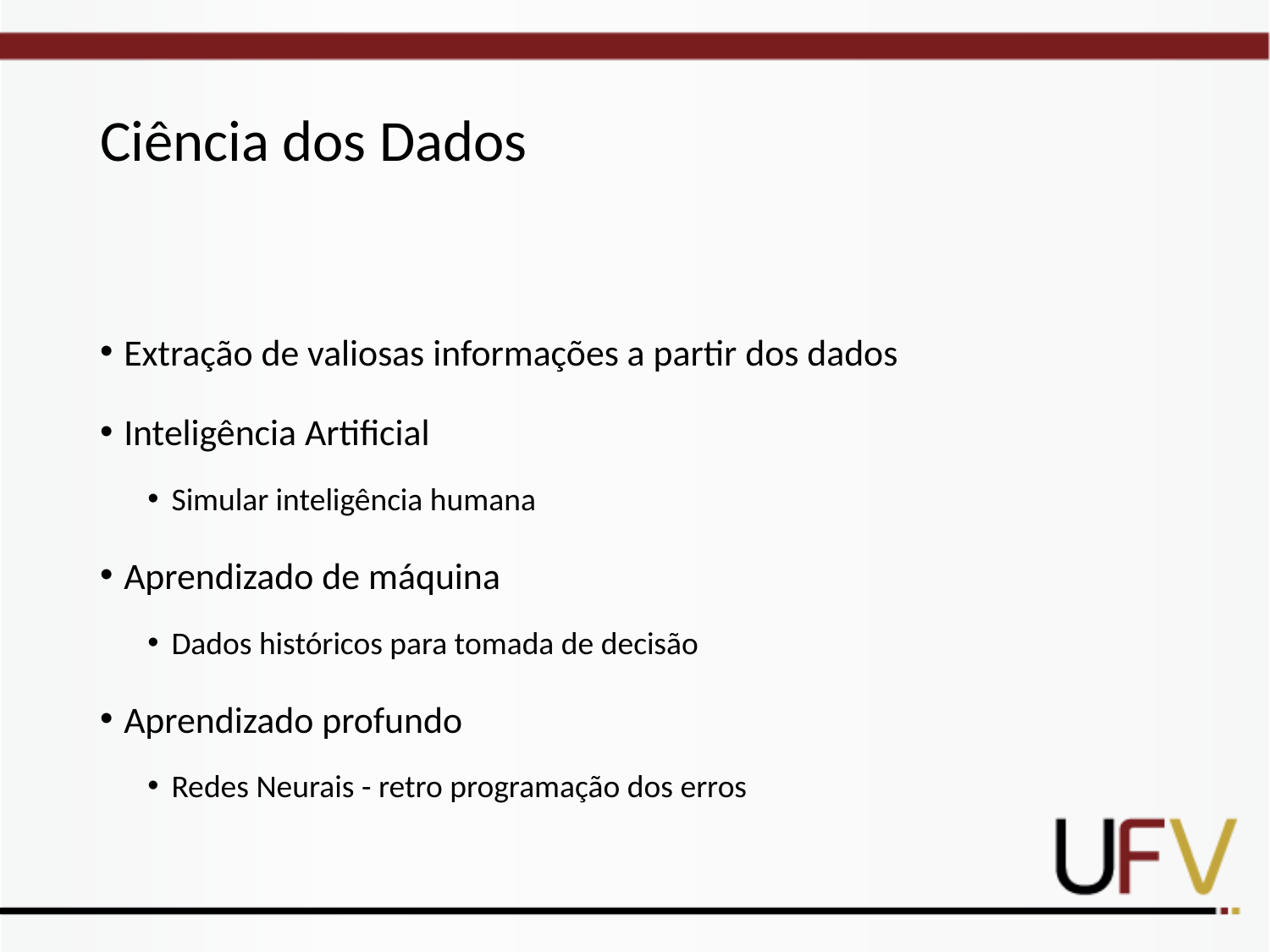

# Ciência dos Dados
Extração de valiosas informações a partir dos dados
Inteligência Artificial
Simular inteligência humana
Aprendizado de máquina
Dados históricos para tomada de decisão
Aprendizado profundo
Redes Neurais - retro programação dos erros